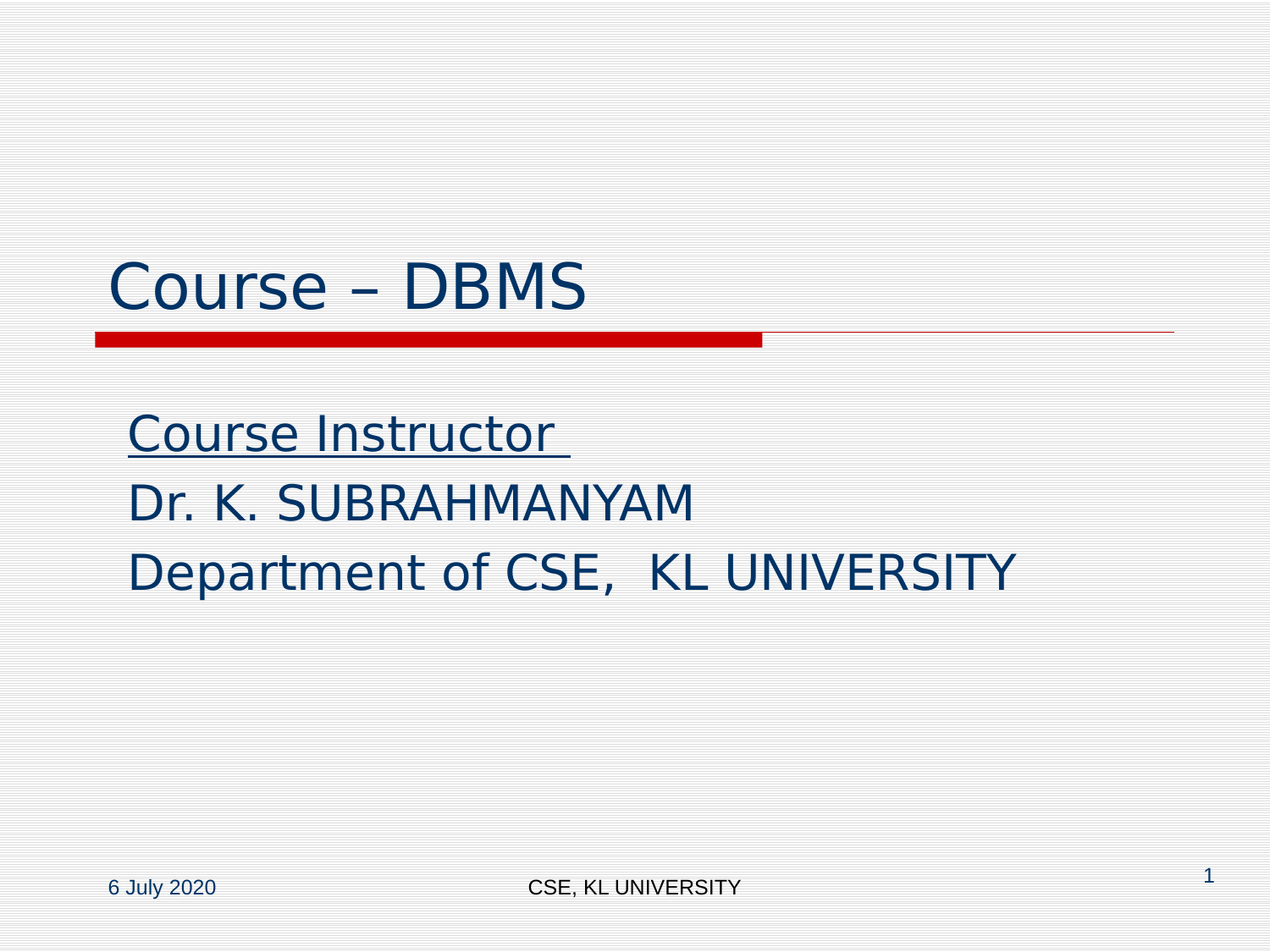

# Course – DBMS
Course Instructor
Dr. K. SUBRAHMANYAM
Department of CSE,  KL UNIVERSITY

1
6 July 2020
CSE, KL UNIVERSITY